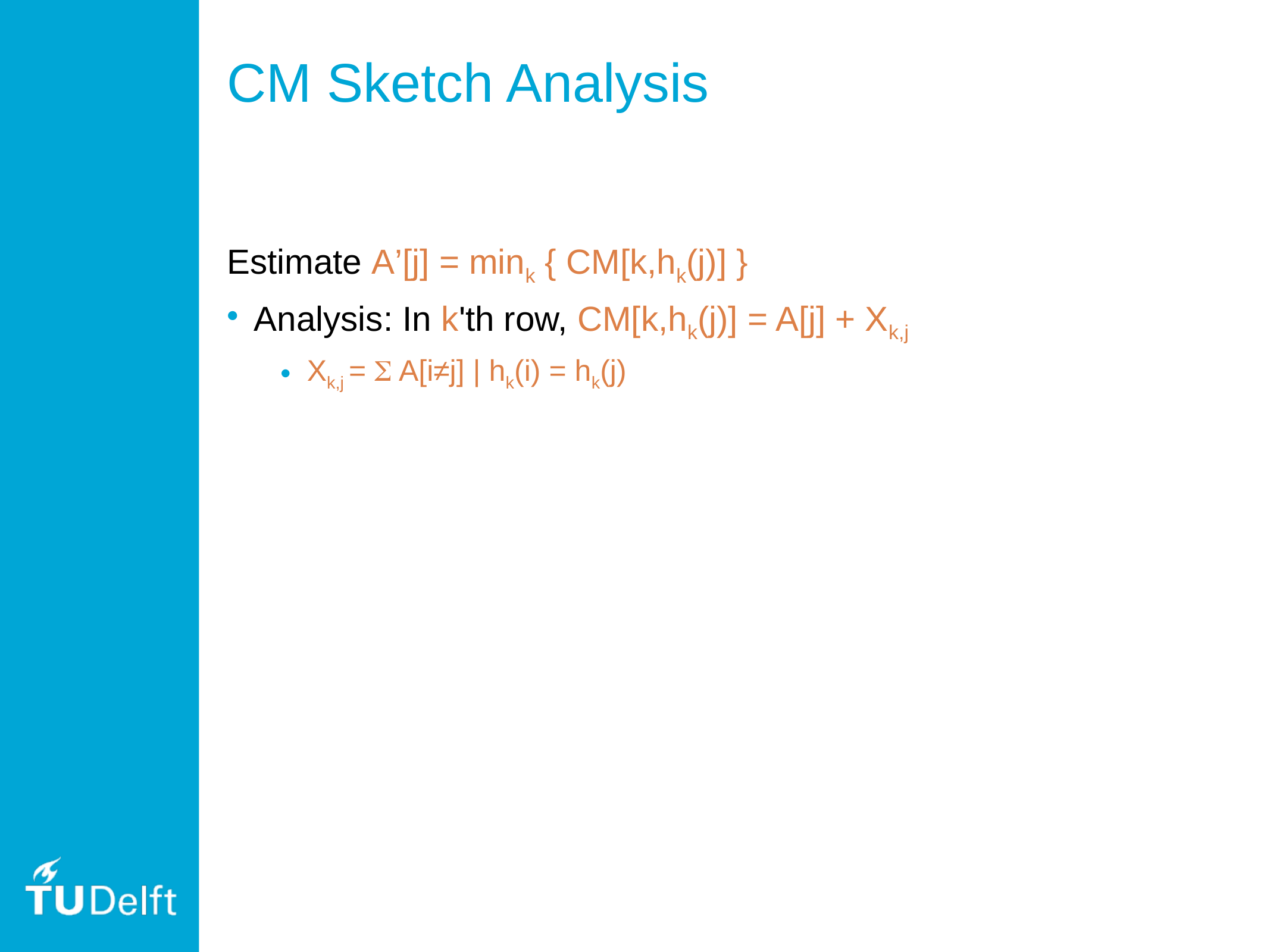

# CM Sketch Analysis
Estimate A’[j] = mink { CM[k,hk(j)] }
Analysis: In k'th row, CM[k,hk(j)] = A[j] + Xk,j
Xk,j = Σ A[i≠j] | hk(i) = hk(j)